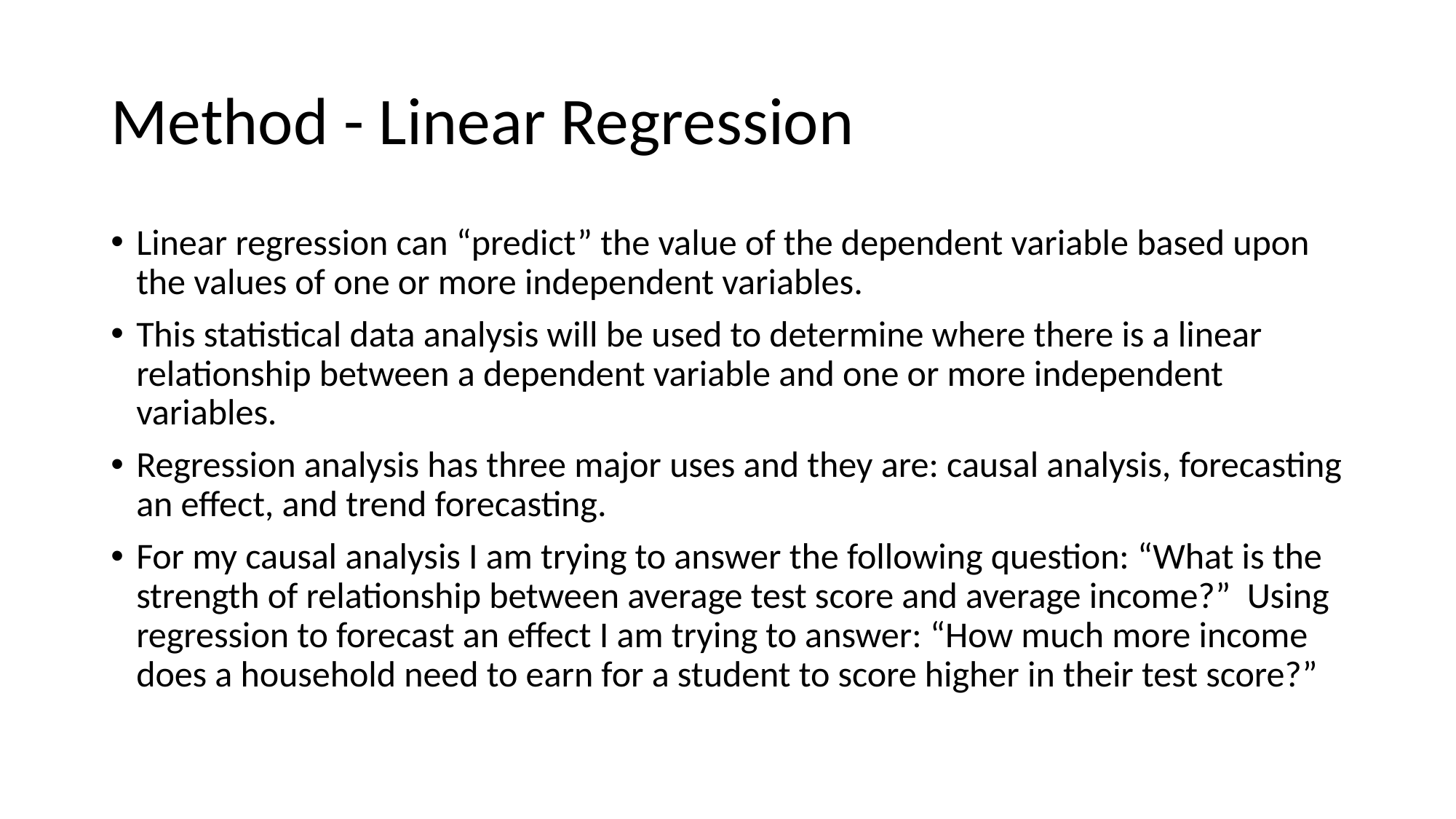

# Method - Linear Regression
Linear regression can “predict” the value of the dependent variable based upon the values of one or more independent variables.
This statistical data analysis will be used to determine where there is a linear relationship between a dependent variable and one or more independent variables.
Regression analysis has three major uses and they are: causal analysis, forecasting an effect, and trend forecasting.
For my causal analysis I am trying to answer the following question: “What is the strength of relationship between average test score and average income?”  Using regression to forecast an effect I am trying to answer: “How much more income does a household need to earn for a student to score higher in their test score?”